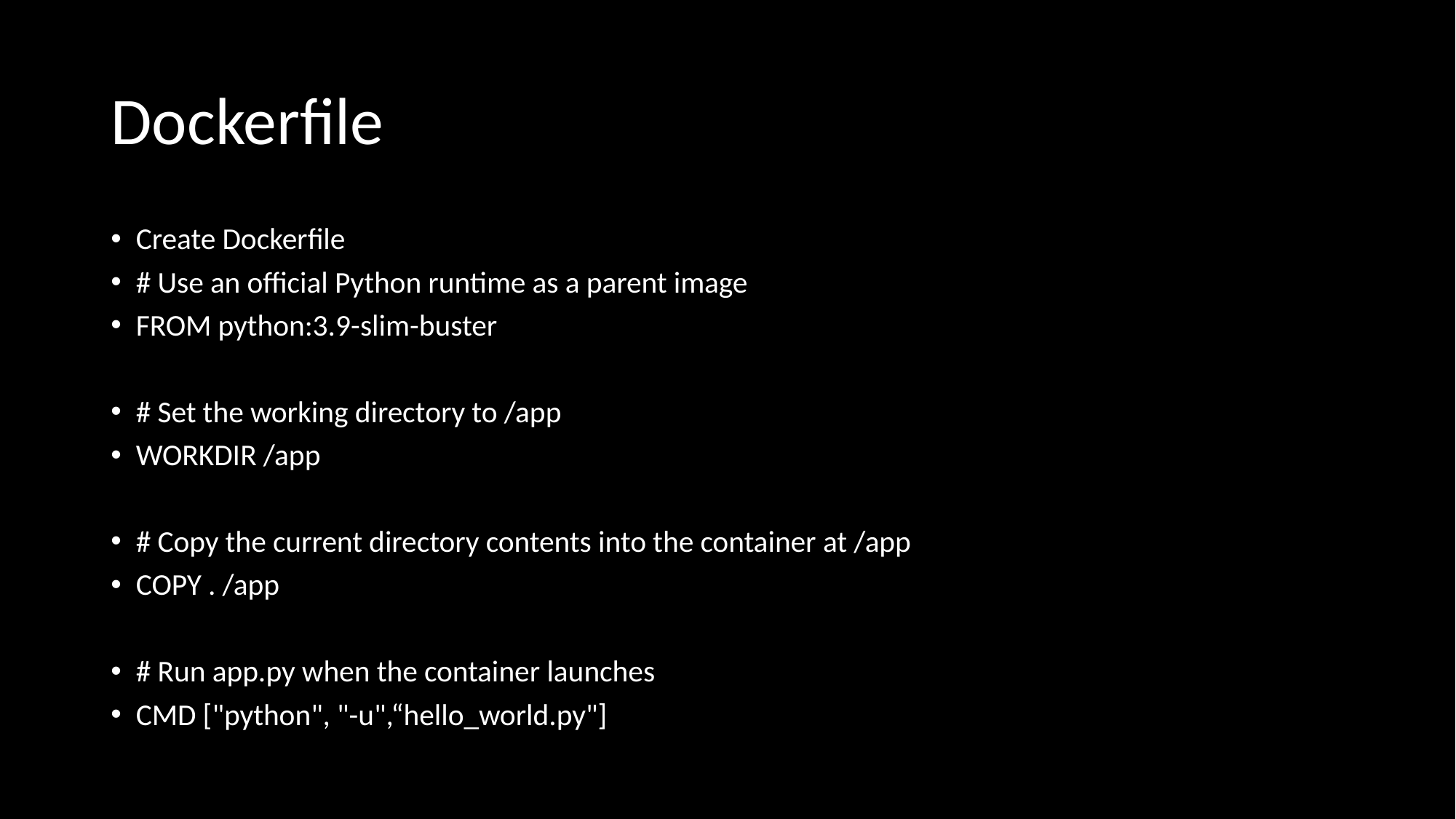

# Dockerfile
Create Dockerfile
# Use an official Python runtime as a parent image
FROM python:3.9-slim-buster

# Set the working directory to /app
WORKDIR /app

# Copy the current directory contents into the container at /app
COPY . /app

# Run app.py when the container launches
CMD ["python", "-u",“hello_world.py"]